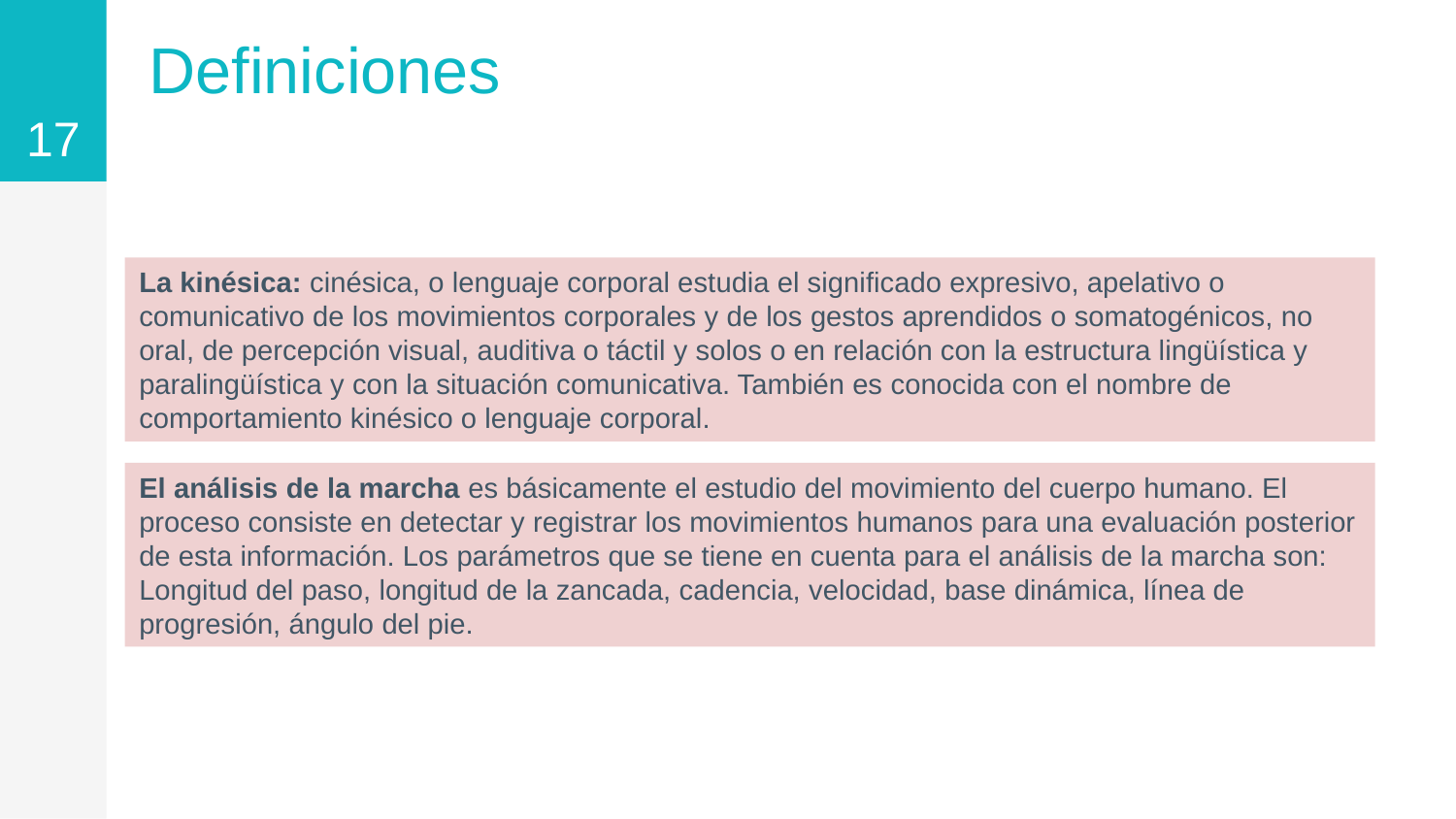

17
Definiciones
La kinésica: cinésica, o lenguaje corporal estudia el significado expresivo, apelativo o comunicativo de los movimientos corporales y de los gestos aprendidos o somatogénicos, no oral, de percepción visual, auditiva o táctil y solos o en relación con la estructura lingüística y paralingüística y con la situación comunicativa. También es conocida con el nombre de comportamiento kinésico o lenguaje corporal.
El análisis de la marcha es básicamente el estudio del movimiento del cuerpo humano. El proceso consiste en detectar y registrar los movimientos humanos para una evaluación posterior de esta información. Los parámetros que se tiene en cuenta para el análisis de la marcha son:
Longitud del paso, longitud de la zancada, cadencia, velocidad, base dinámica, línea de progresión, ángulo del pie.